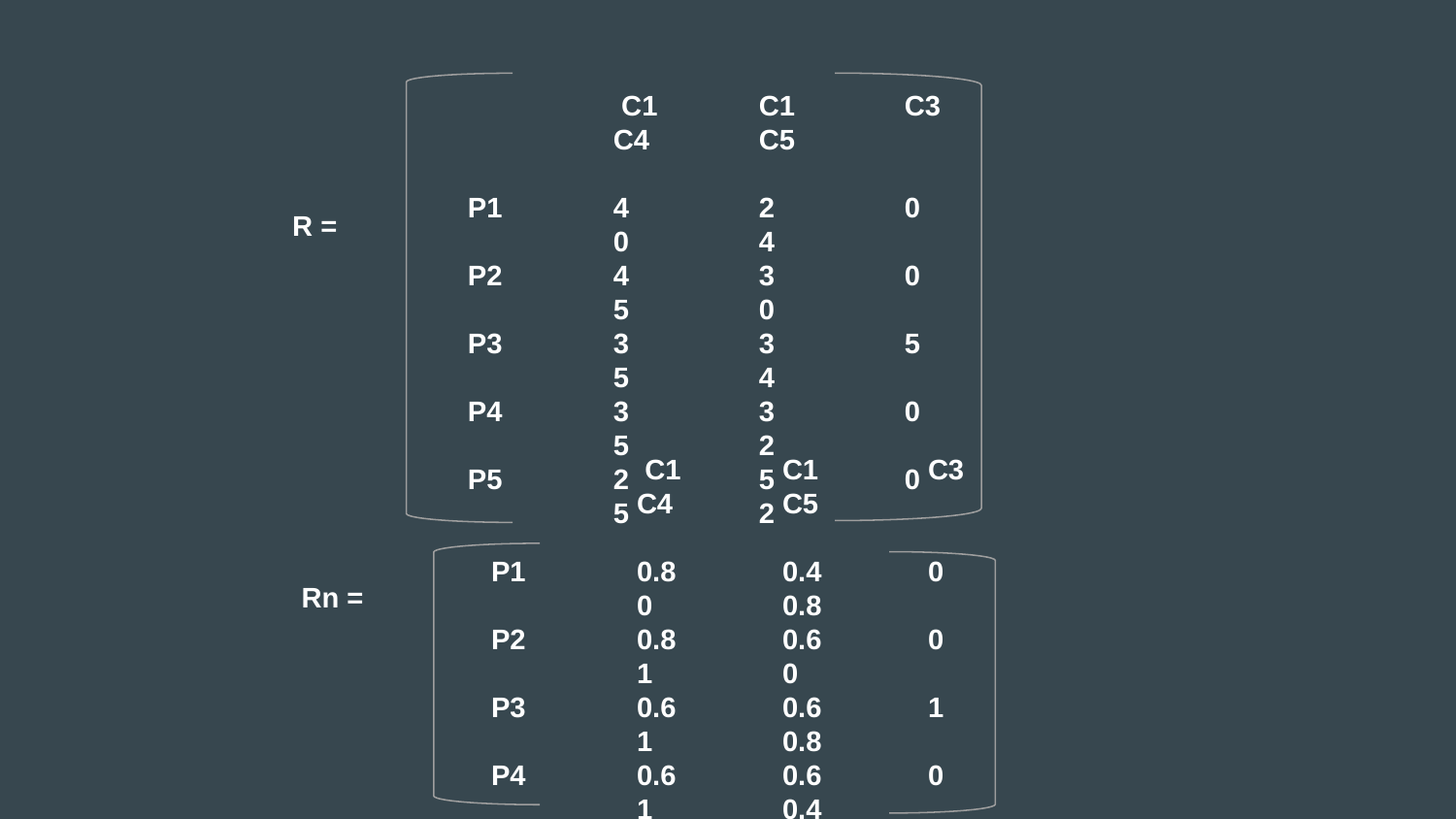

C1	C1	C3	C4	C5

P1	4	2	0	0	4
P2 	4	3	0	5	0
P3	3	3	5	5	4
P4	3	3	0	5	2
P5	2	5	0	5	2

R =
	 C1	C1	C3	C4	C5

P1	0.8	0.4	0	0	0.8
P2 	0.8	0.6	0	1	0
P3	0.6	0.6	1	1	0.8
P4	0.6	0.6	0	1	0.4
P5	0.4	1	0	1	0.4

Rn =